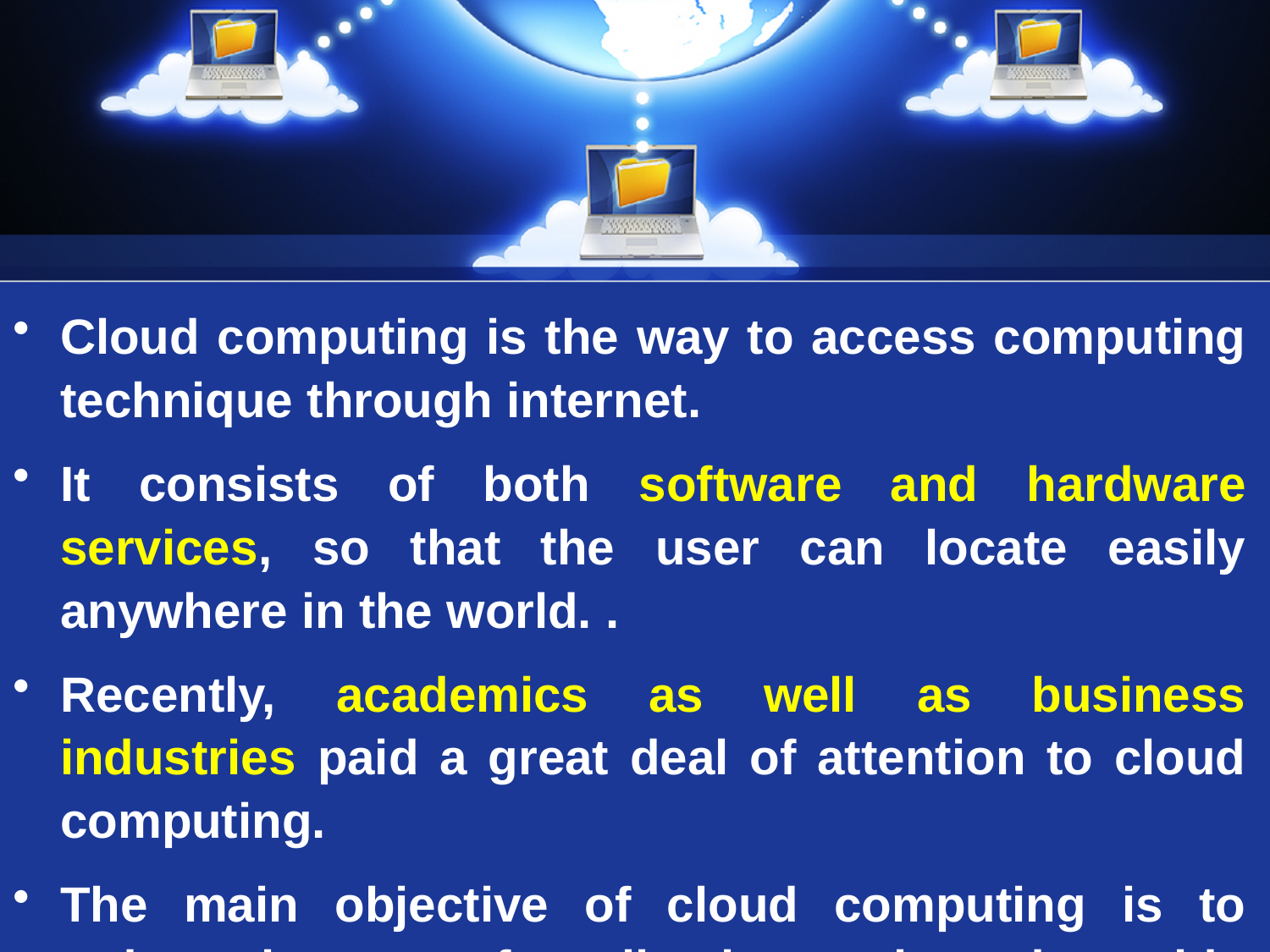

Cloud computing is the way to access computing technique through internet.
It consists of both software and hardware services, so that the user can locate easily anywhere in the world. .
Recently, academics as well as business industries paid a great deal of attention to cloud computing.
The main objective of cloud computing is to reduce the cost of application tools and provide 24X7 hours online services to the user.